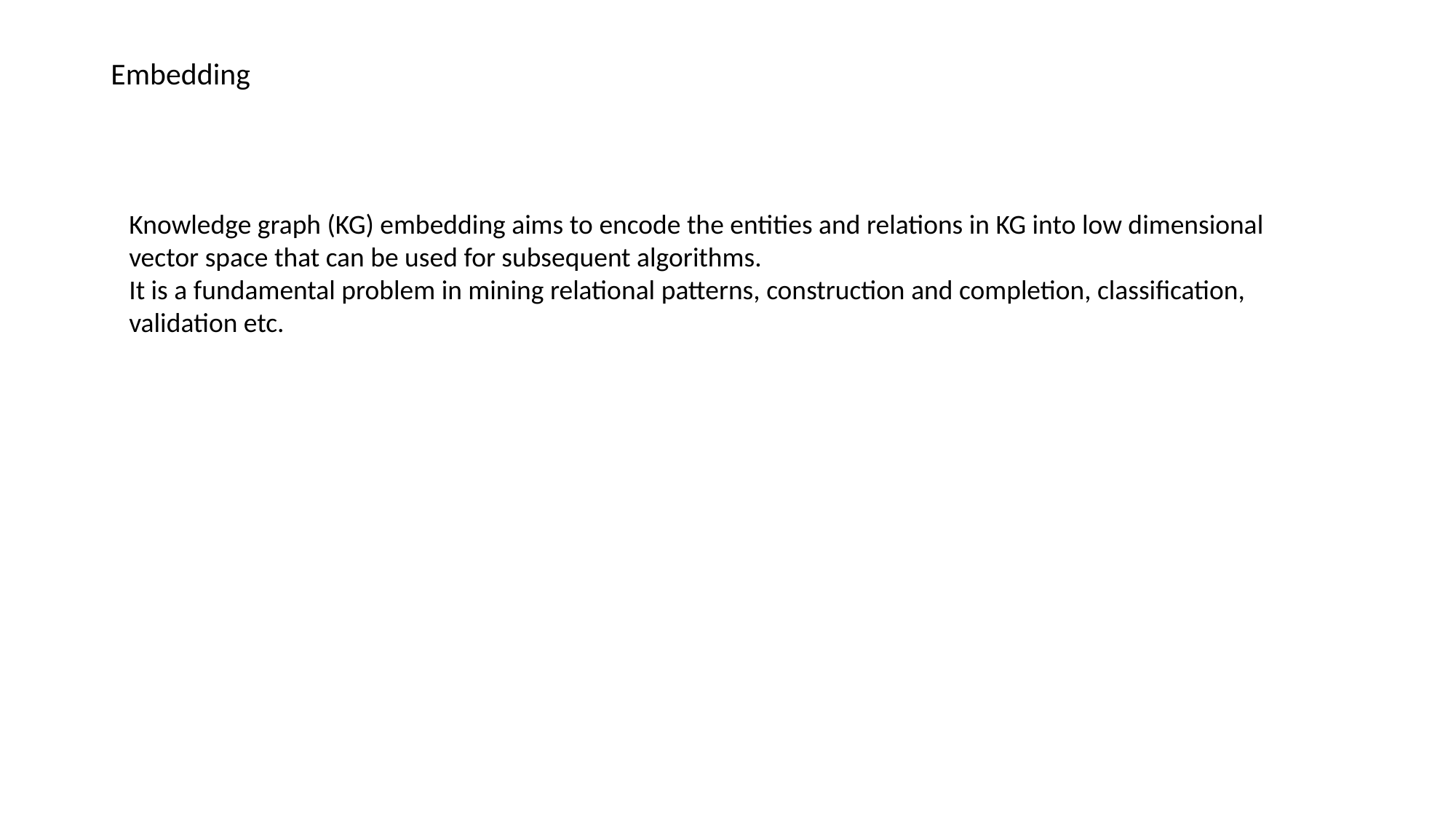

# Embedding
Knowledge graph (KG) embedding aims to encode the entities and relations in KG into low dimensional vector space that can be used for subsequent algorithms.
It is a fundamental problem in mining relational patterns, construction and completion, classification, validation etc.